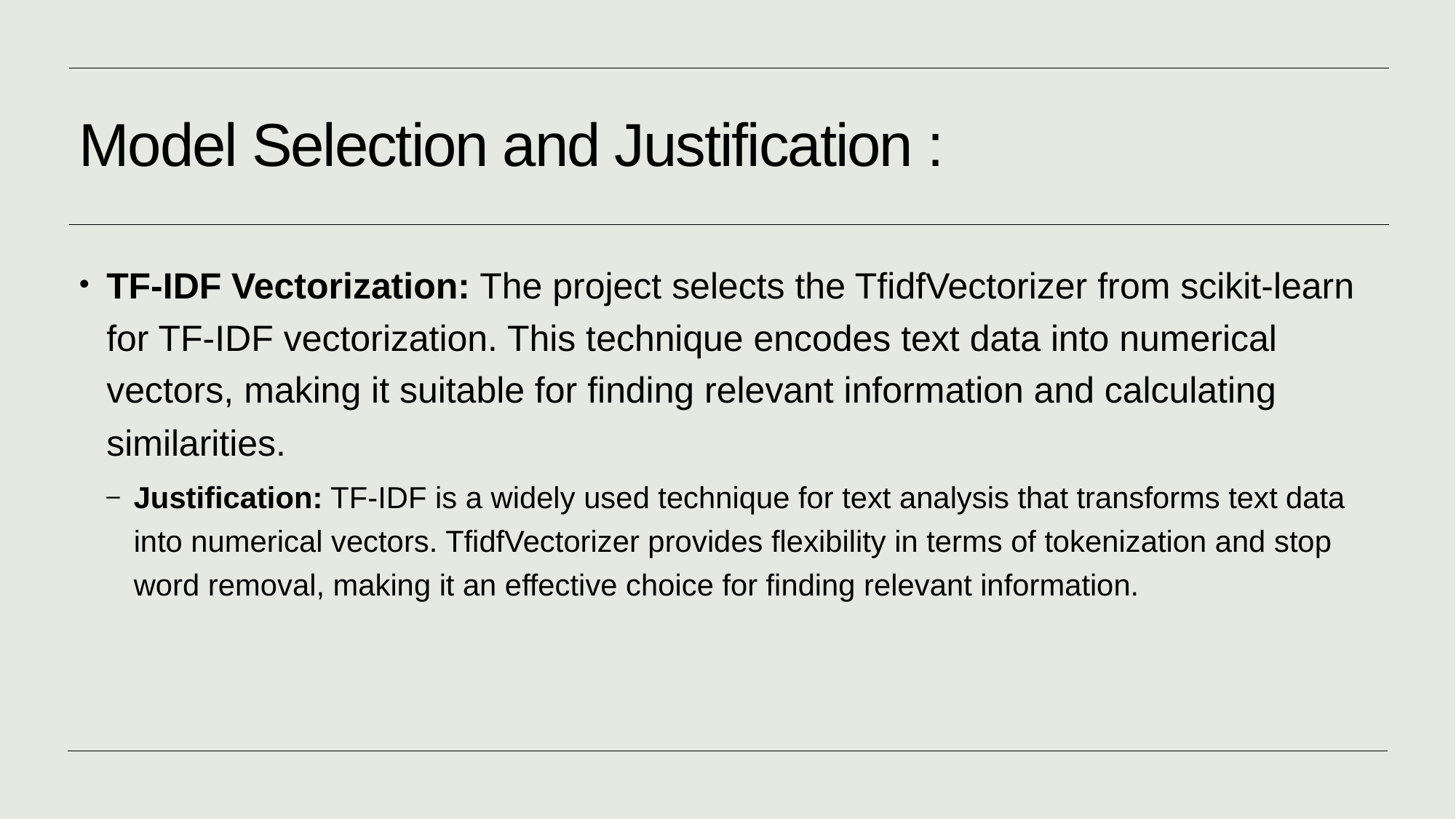

# Model Selection and Justification :
TF-IDF Vectorization: The project selects the TfidfVectorizer from scikit-learn for TF-IDF vectorization. This technique encodes text data into numerical vectors, making it suitable for finding relevant information and calculating similarities.
Justification: TF-IDF is a widely used technique for text analysis that transforms text data into numerical vectors. TfidfVectorizer provides flexibility in terms of tokenization and stop word removal, making it an effective choice for finding relevant information.